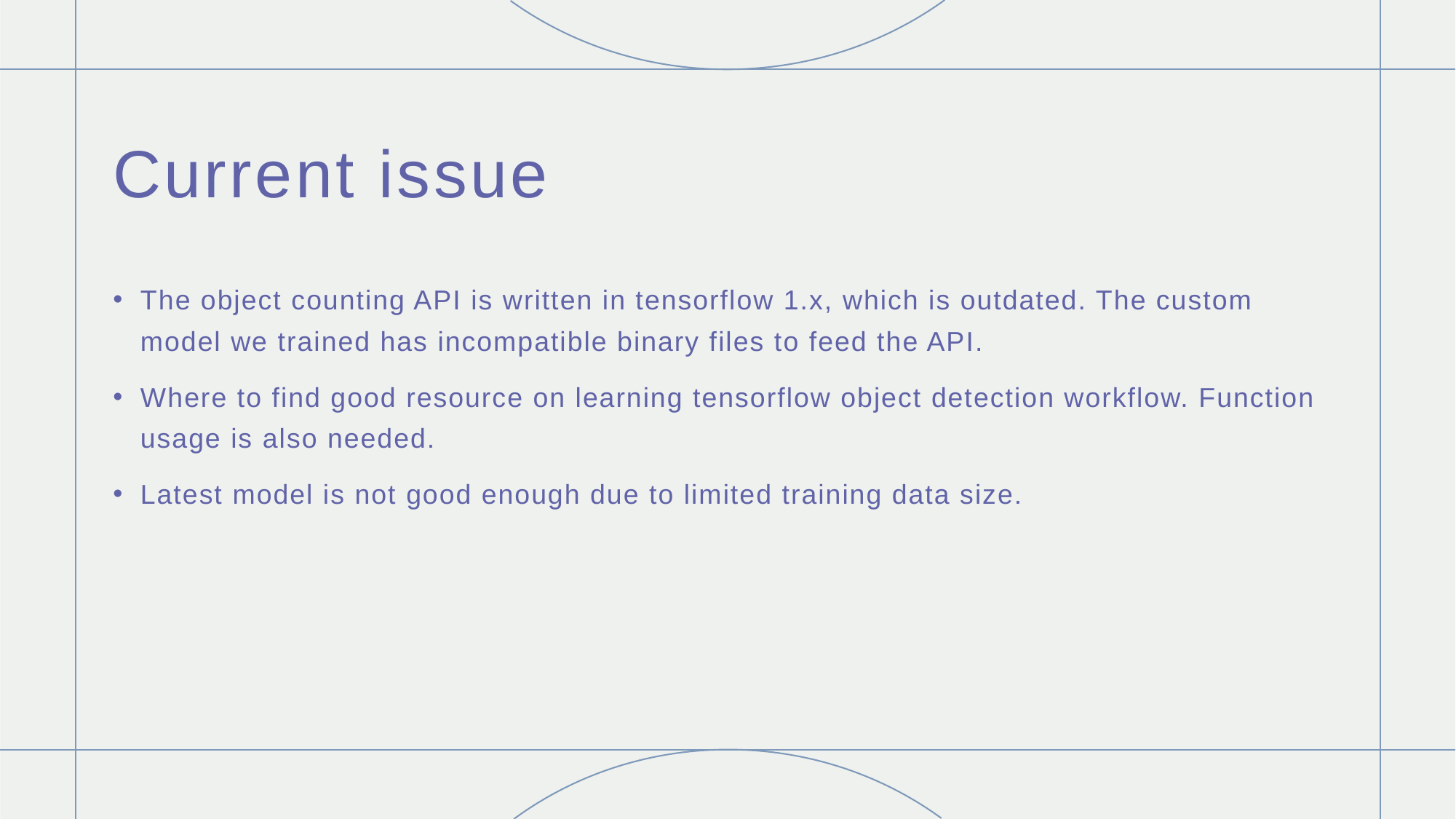

# Current issue
The object counting API is written in tensorflow 1.x, which is outdated. The custom model we trained has incompatible binary files to feed the API.
Where to find good resource on learning tensorflow object detection workflow. Function usage is also needed.
Latest model is not good enough due to limited training data size.